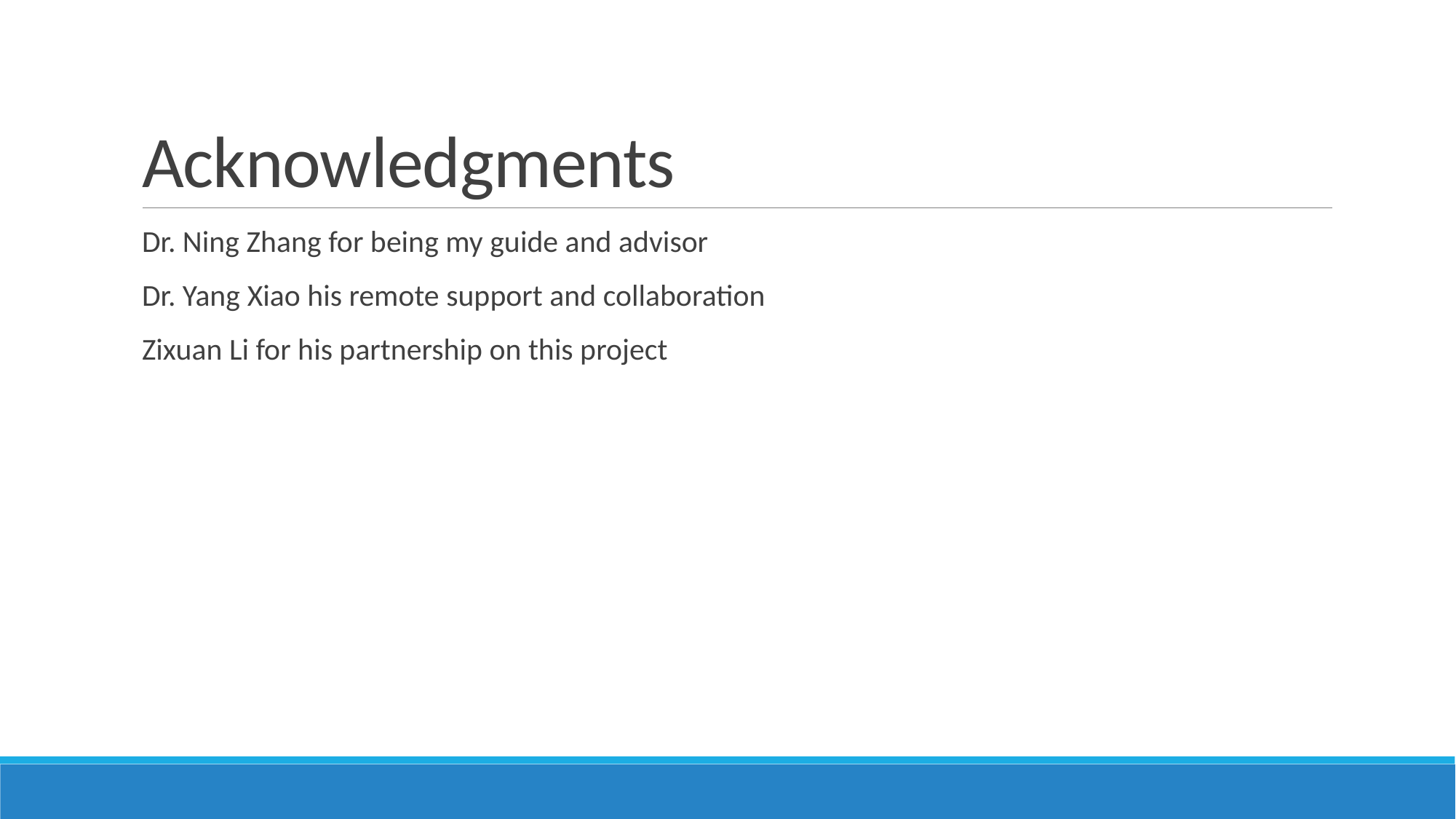

# Acknowledgments
Dr. Ning Zhang for being my guide and advisor
Dr. Yang Xiao his remote support and collaboration
Zixuan Li for his partnership on this project